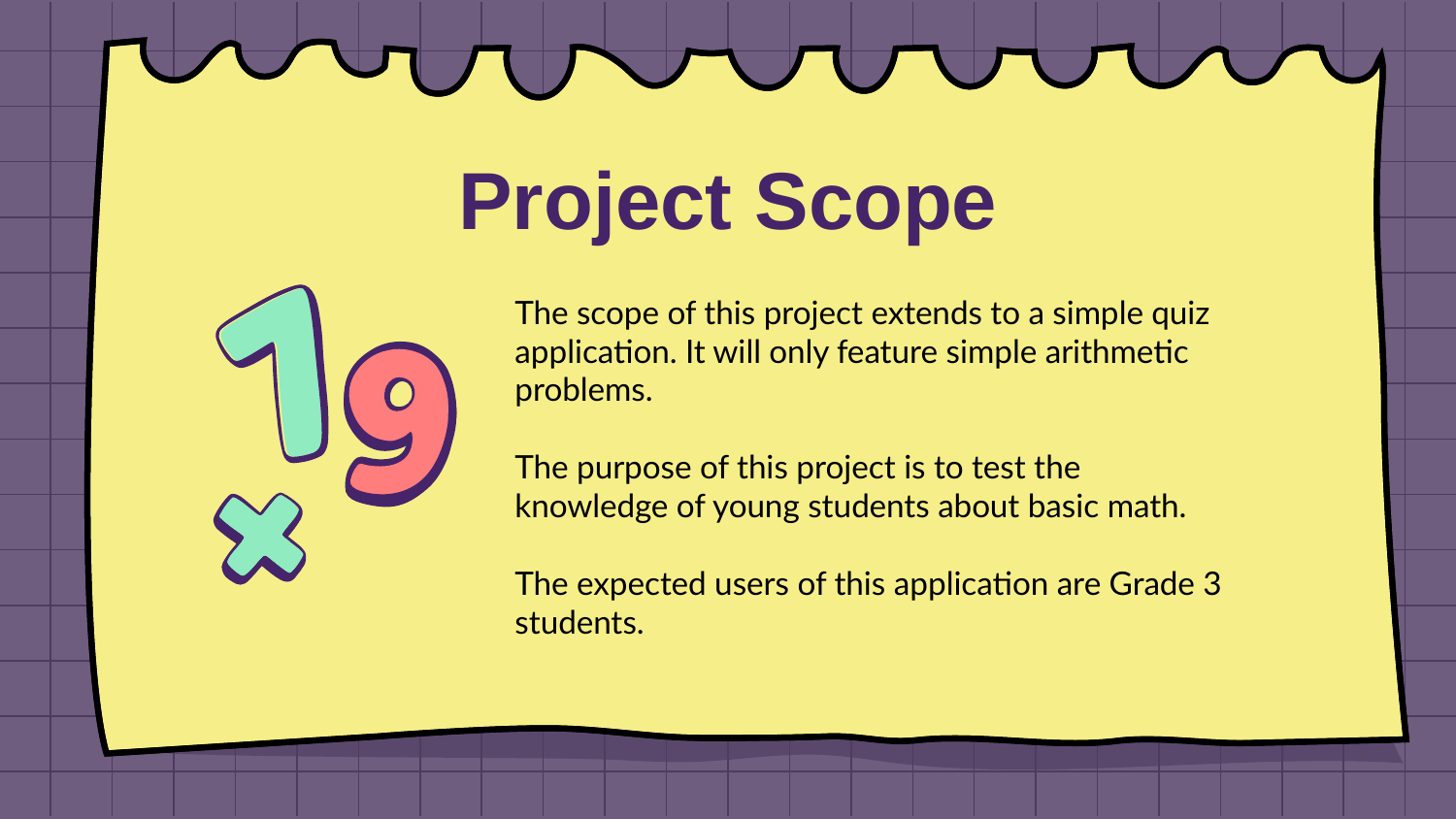

# Project Scope

The scope of this project extends to a simple quiz application. It will only feature simple arithmetic problems.

The purpose of this project is to test the knowledge of young students about basic math.

The expected users of this application are Grade 3 students.